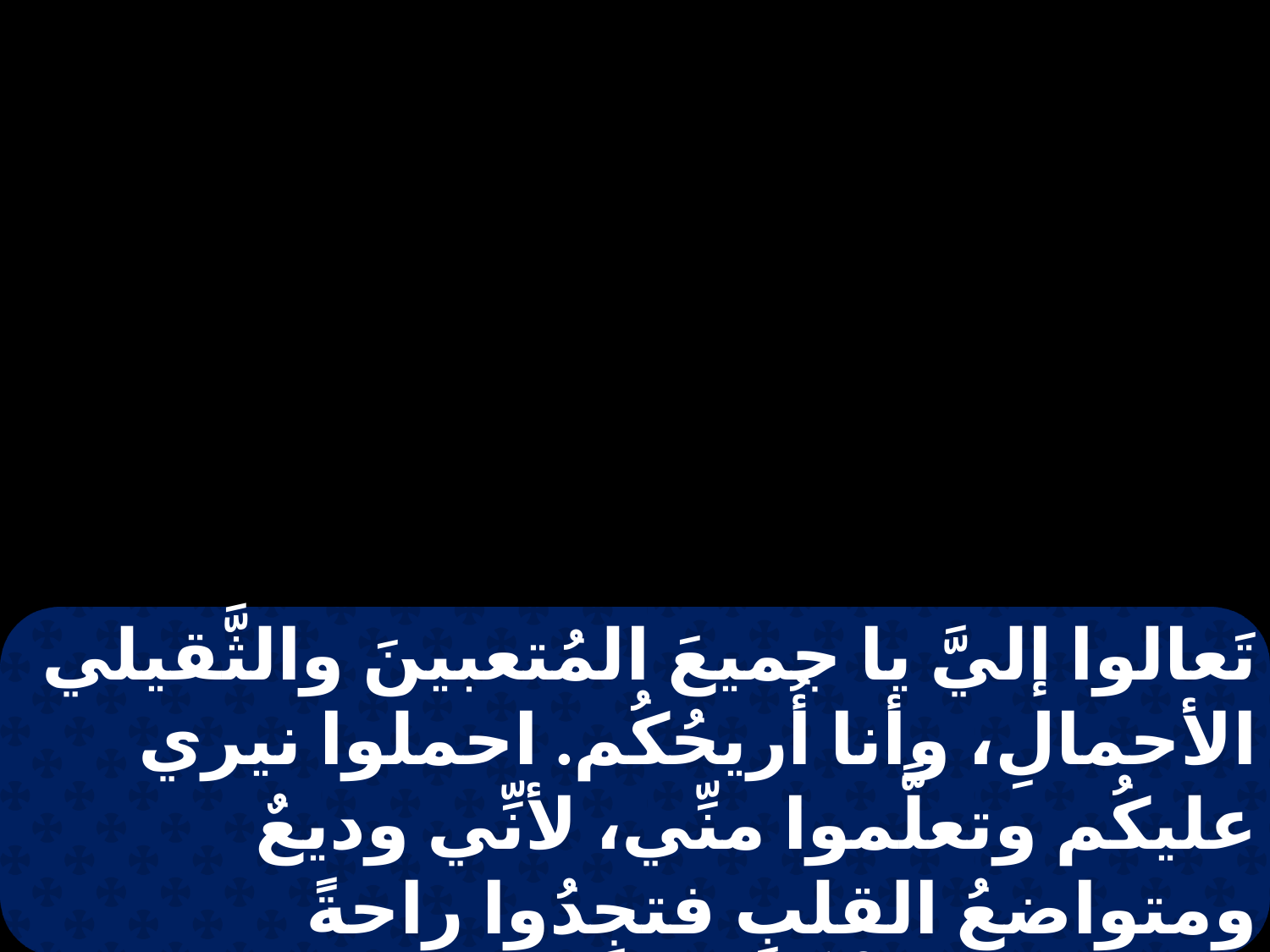

تَعالوا إليَّ يا جميعَ المُتعبينَ والثَّقيلي الأحمالِ، وأنا أُريحُكُم. احملوا نيري عليكُم وتعلَّموا منِّي، لأنِّي وديعٌ ومتواضعُ القلبِ فتجِدُوا راحةً لنُفوسكم. لأنَّ نيري هيِّنٌ وحملِي خفيفٌ ".